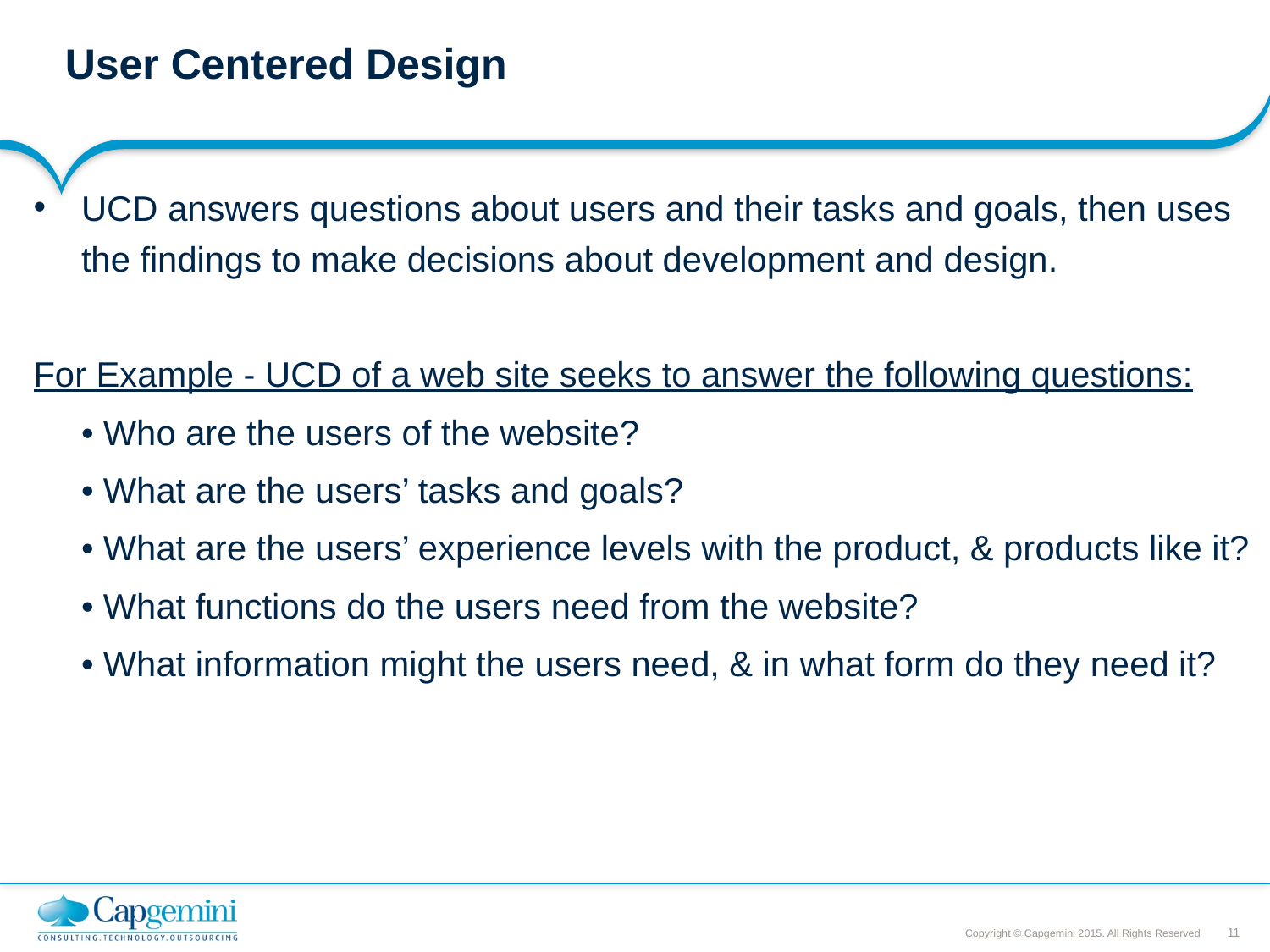

User Centered Design

UCD answers questions about users and their tasks and goals, then uses the findings to make decisions about development and design.

For Example - UCD of a web site seeks to answer the following questions:
	• Who are the users of the website?
	• What are the users’ tasks and goals?
	• What are the users’ experience levels with the product, & products like it?
	• What functions do the users need from the website?
	• What information might the users need, & in what form do they need it?